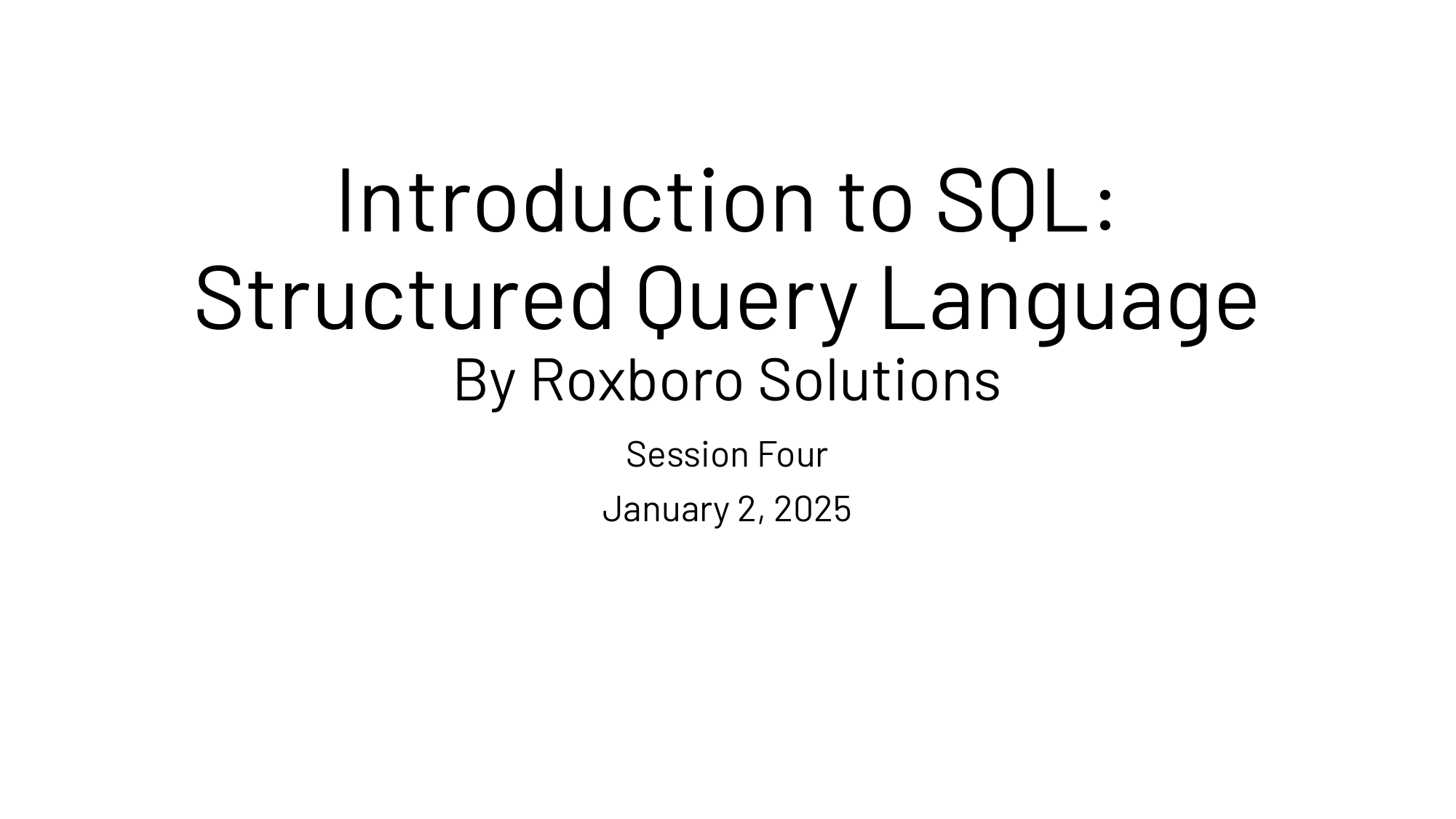

# Introduction to SQL: Structured Query Language By Roxboro Solutions
Session Four
January 2, 2025